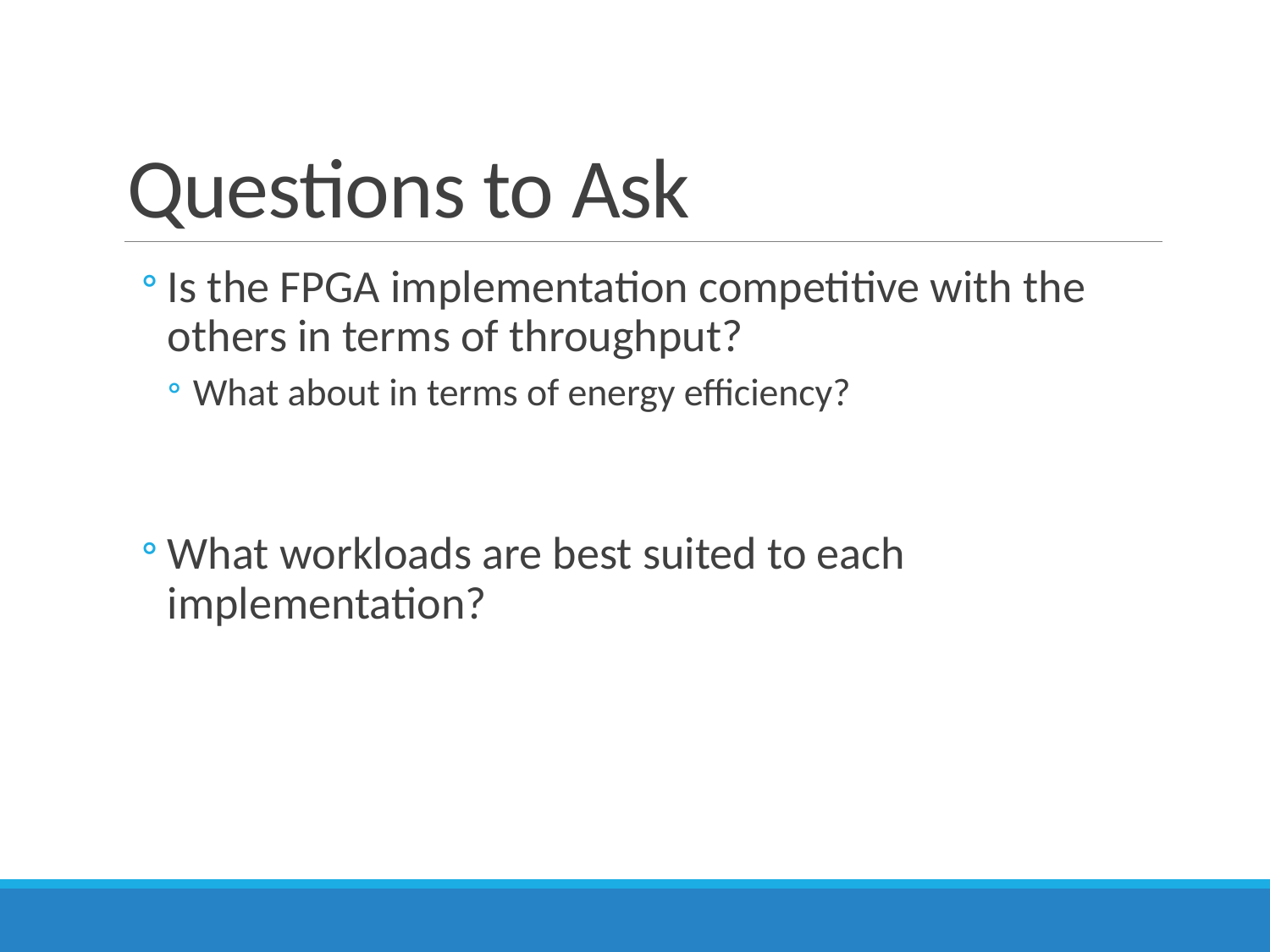

# Questions to Ask
Is the FPGA implementation competitive with the others in terms of throughput?
What about in terms of energy efficiency?

What workloads are best suited to each implementation?